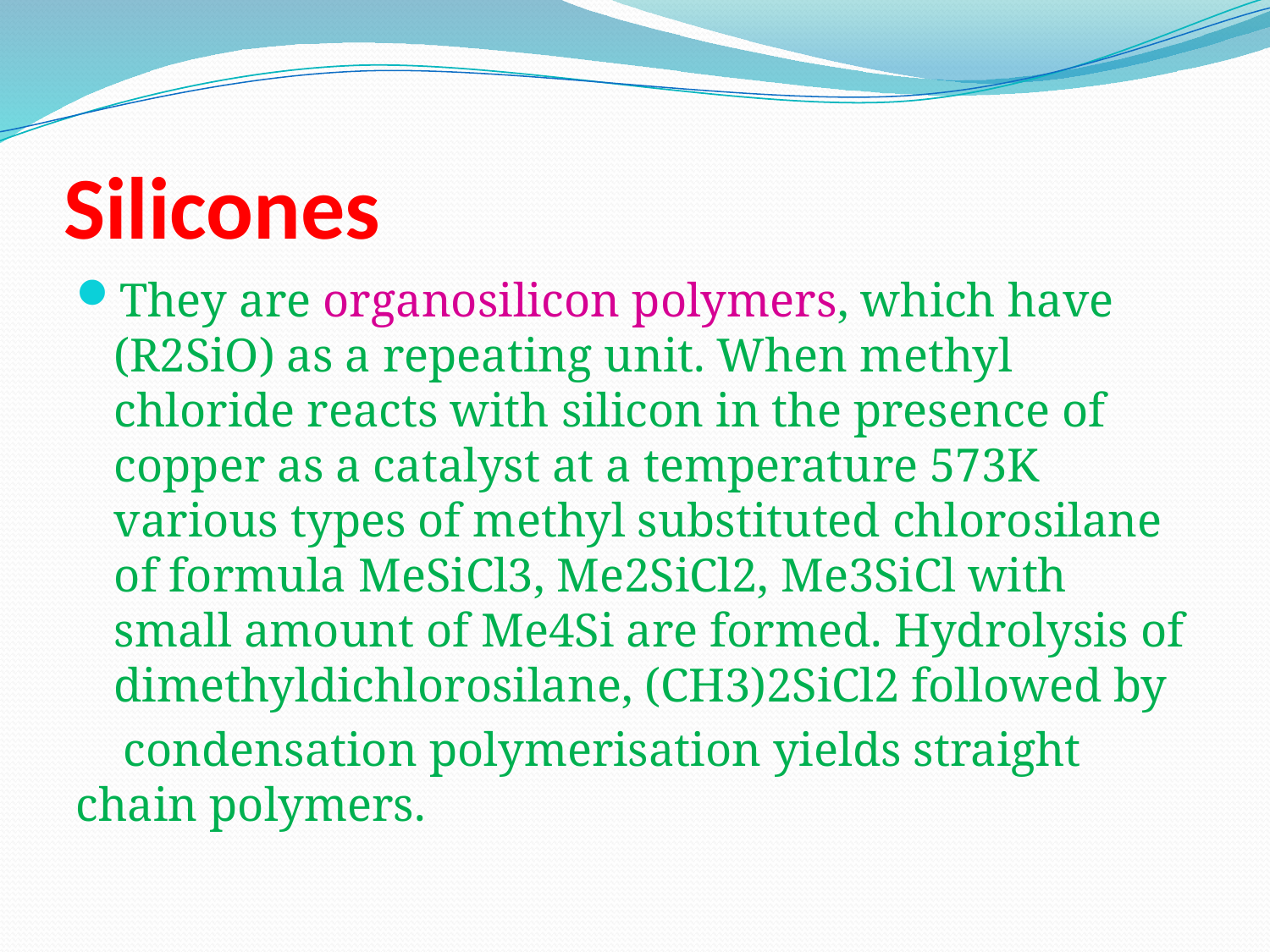

# Silicones
They are organosilicon polymers, which have (R2SiO) as a repeating unit. When methyl chloride reacts with silicon in the presence of copper as a catalyst at a temperature 573K various types of methyl substituted chlorosilane of formula MeSiCl3, Me2SiCl2, Me3SiCl with small amount of Me4Si are formed. Hydrolysis of dimethyldichlorosilane, (CH3)2SiCl2 followed by
    condensation polymerisation yields straight chain polymers.